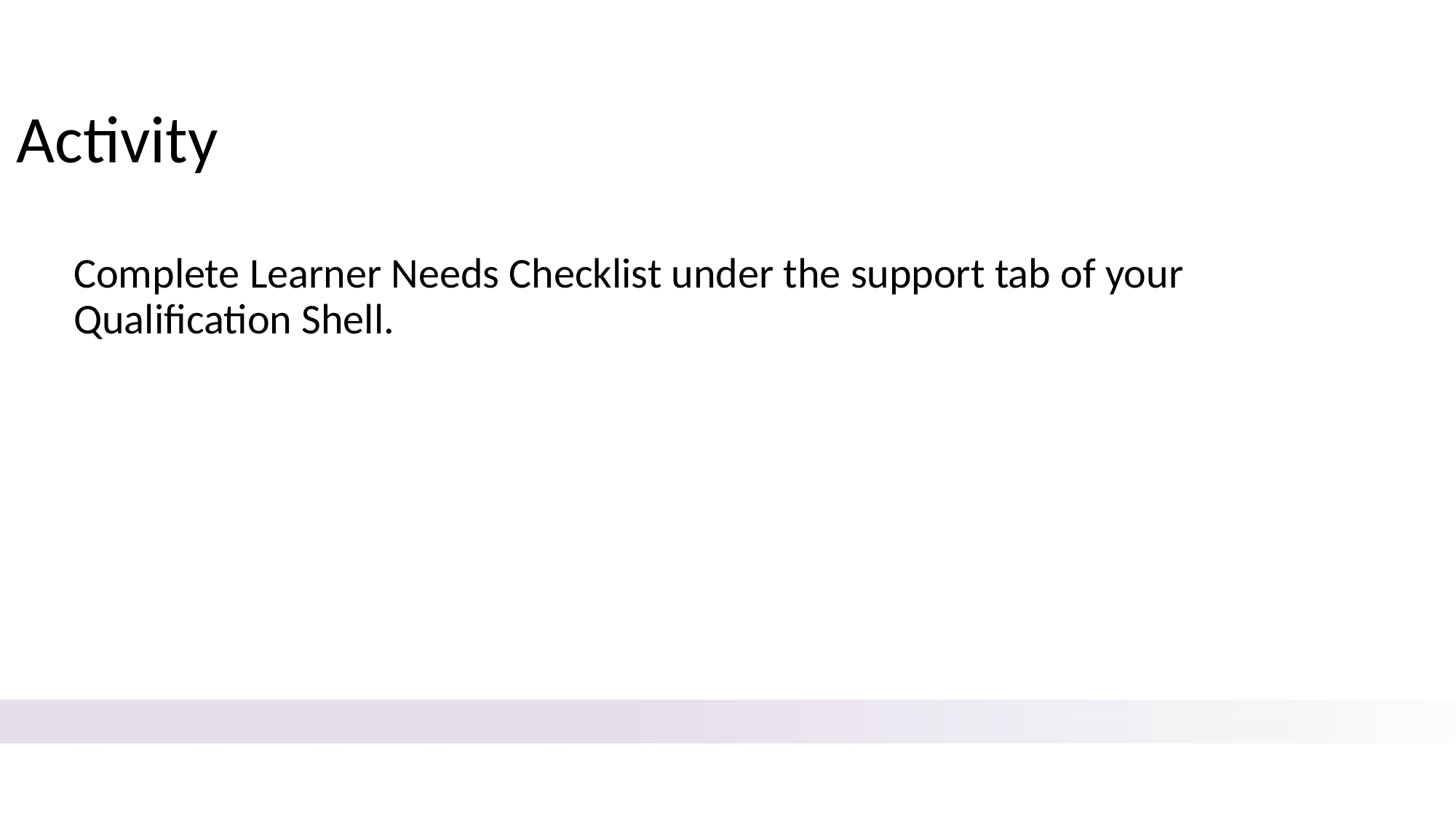

# Activity
Complete Learner Needs Checklist under the support tab of your Qualification Shell.